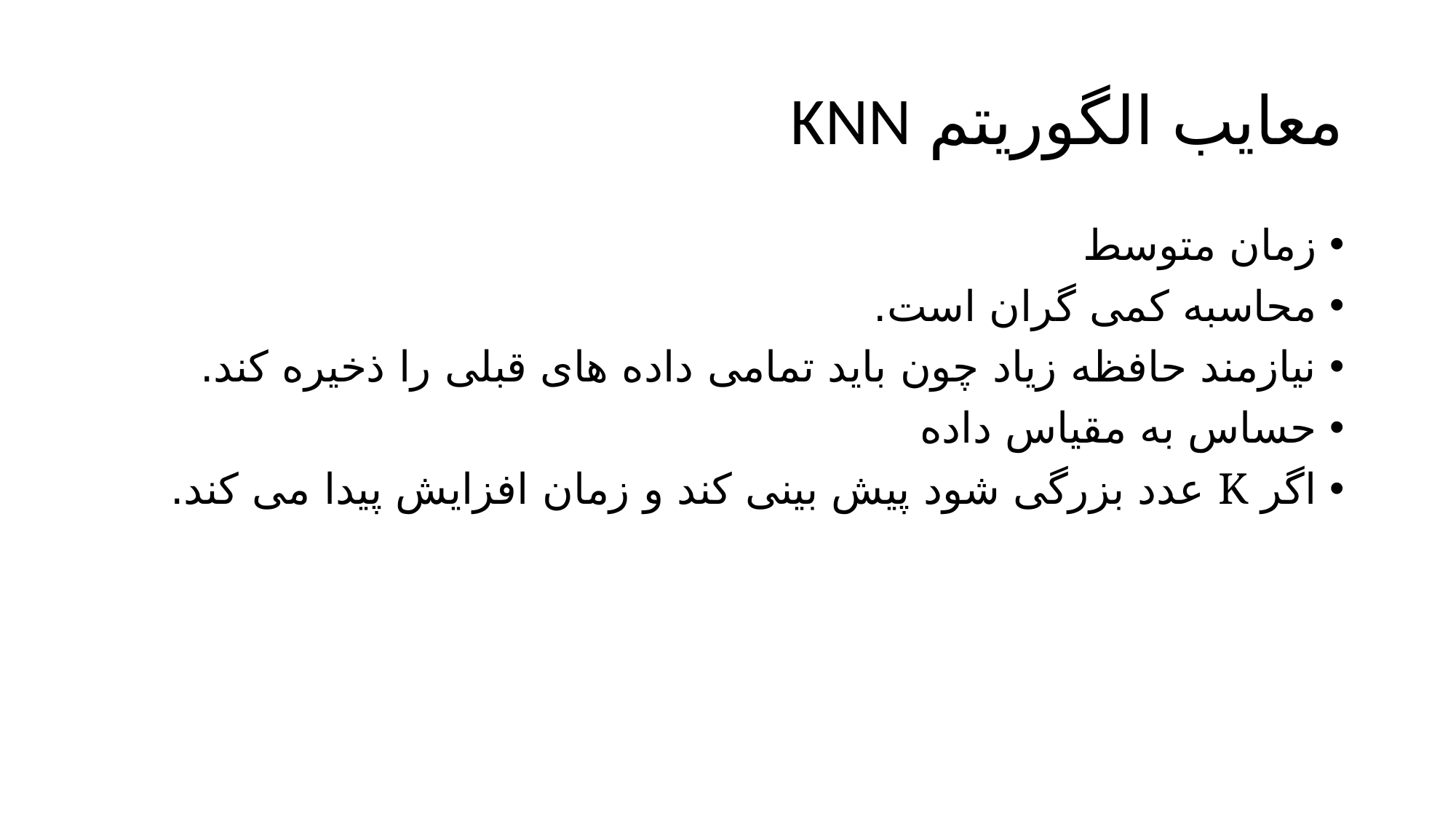

# معایب الگوریتم KNN
زمان متوسط
محاسبه کمی گران است.
نیازمند حافظه زیاد چون باید تمامی داده های قبلی را ذخیره کند.
حساس به مقیاس داده
اگر K عدد بزرگی شود پیش بینی کند و زمان افزایش پیدا می کند.